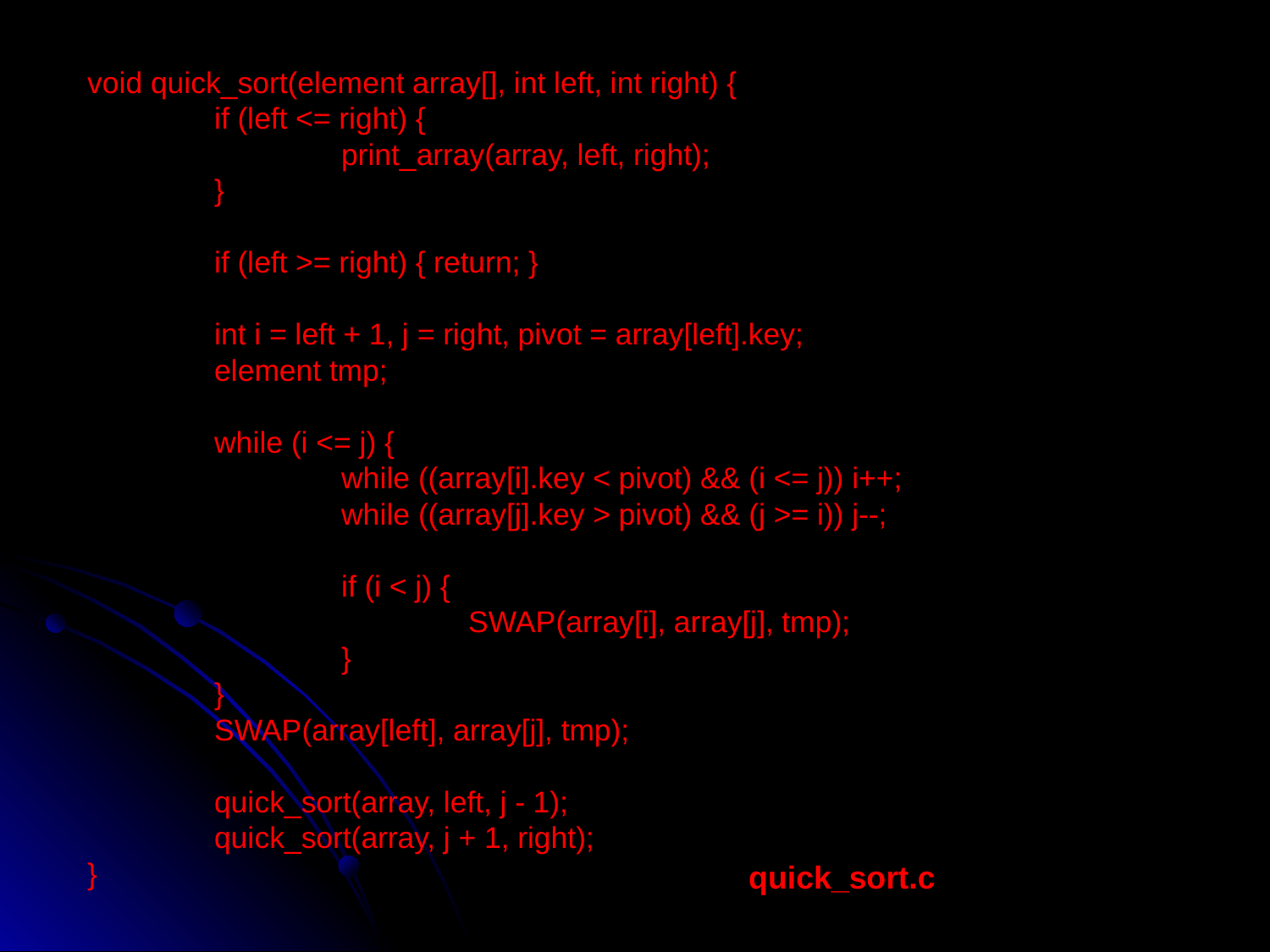

void quick_sort(element array[], int left, int right) {
	if (left <= right) {
		print_array(array, left, right);
	}

	if (left >= right) { return; }

	int i = left + 1, j = right, pivot = array[left].key;
	element tmp;

	while (i <= j) {
		while ((array[i].key < pivot) && (i <= j)) i++;
		while ((array[j].key > pivot) && (j >= i)) j--;

		if (i < j) {
			SWAP(array[i], array[j], tmp);
		}
	}
	SWAP(array[left], array[j], tmp);

	quick_sort(array, left, j - 1);
	quick_sort(array, j + 1, right);
}
quick_sort.c